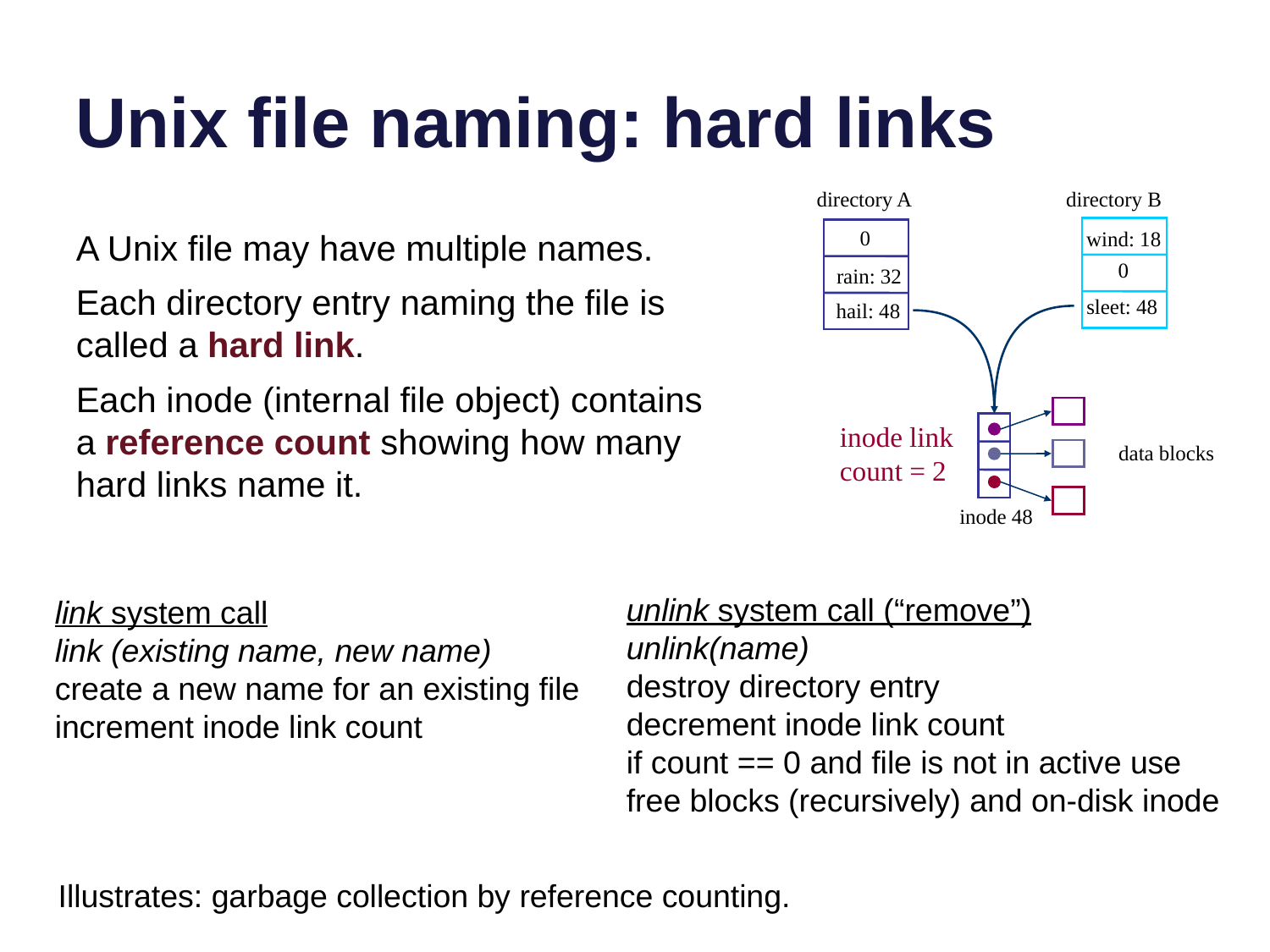

# Unix file naming: hard links
directory A
directory B
0

rain: 32
hail: 48

wind: 18
0
sleet: 48

inode link
count = 2
inode 48
A Unix file may have multiple names.
Each directory entry naming the file is called a hard link.
Each inode (internal file object) contains a reference count showing how many hard links name it.

data blocks
unlink system call (“remove”)
unlink(name)
destroy directory entry
decrement inode link count
if count == 0 and file is not in active use
free blocks (recursively) and on-disk inode
link system call
link (existing name, new name)
create a new name for an existing file
increment inode link count
Illustrates: garbage collection by reference counting.